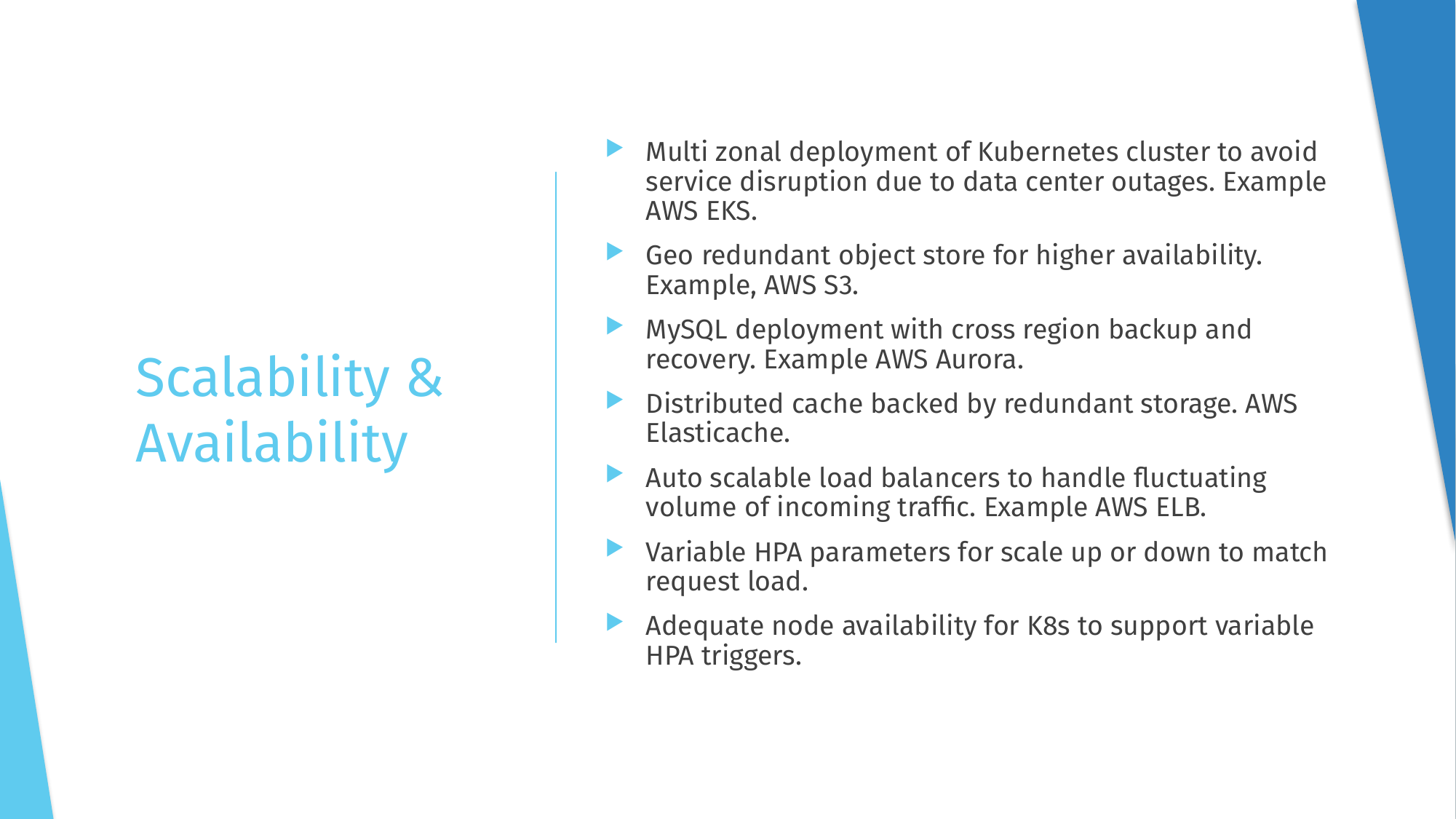

Multi zonal deployment of Kubernetes cluster to avoid service disruption due to data center outages. Example AWS EKS.
Geo redundant object store for higher availability. Example, AWS S3.
MySQL deployment with cross region backup and recovery. Example AWS Aurora.
Distributed cache backed by redundant storage. AWS Elasticache.
Auto scalable load balancers to handle fluctuating volume of incoming traffic. Example AWS ELB.
Variable HPA parameters for scale up or down to match request load.
Adequate node availability for K8s to support variable HPA triggers.

# Scalability & Availability